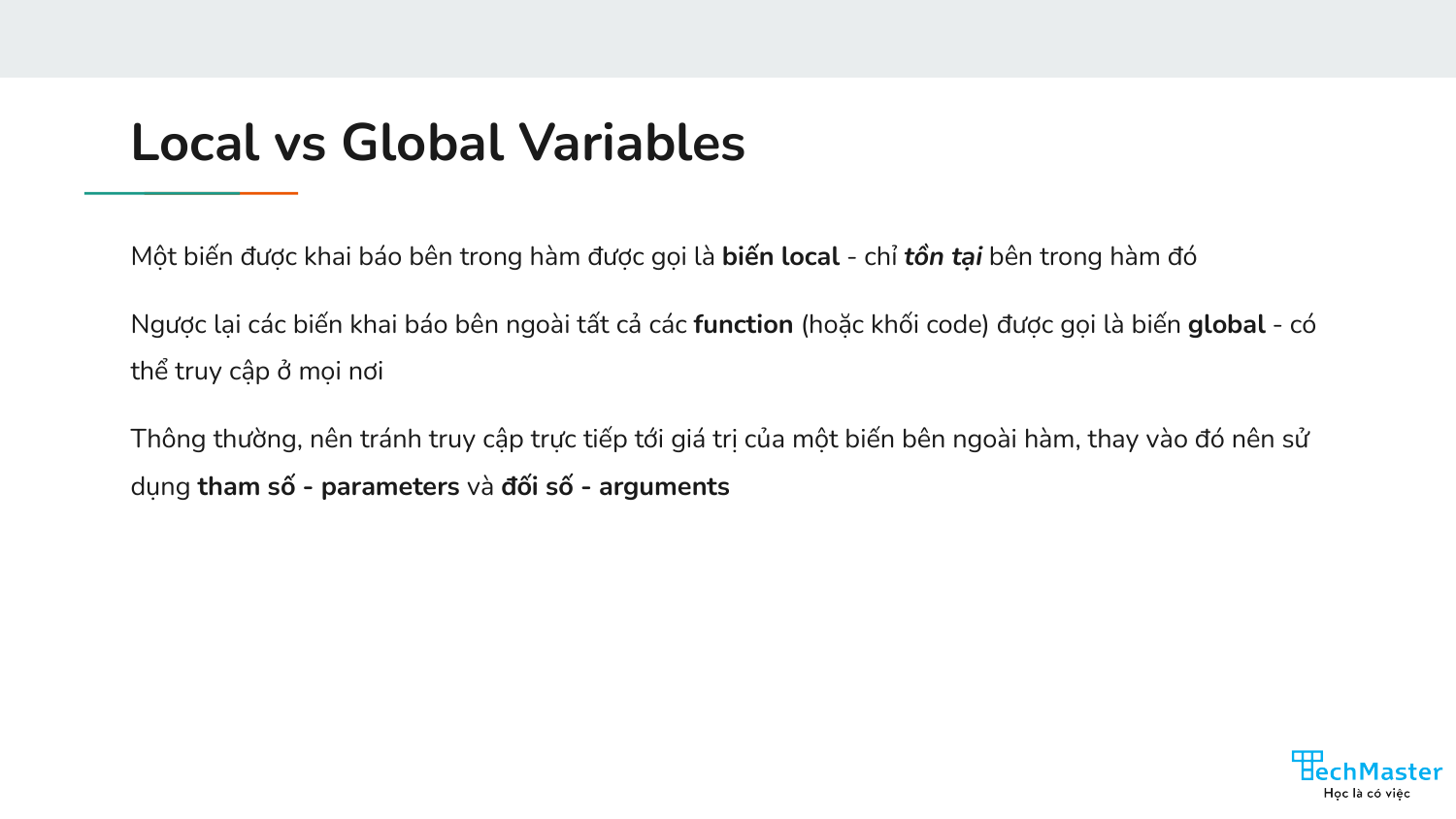

# Local vs Global Variables
Một biến được khai báo bên trong hàm được gọi là biến local - chỉ tồn tại bên trong hàm đó
Ngược lại các biến khai báo bên ngoài tất cả các function (hoặc khối code) được gọi là biến global - có thể truy cập ở mọi nơi
Thông thường, nên tránh truy cập trực tiếp tới giá trị của một biến bên ngoài hàm, thay vào đó nên sử dụng tham số - parameters và đối số - arguments